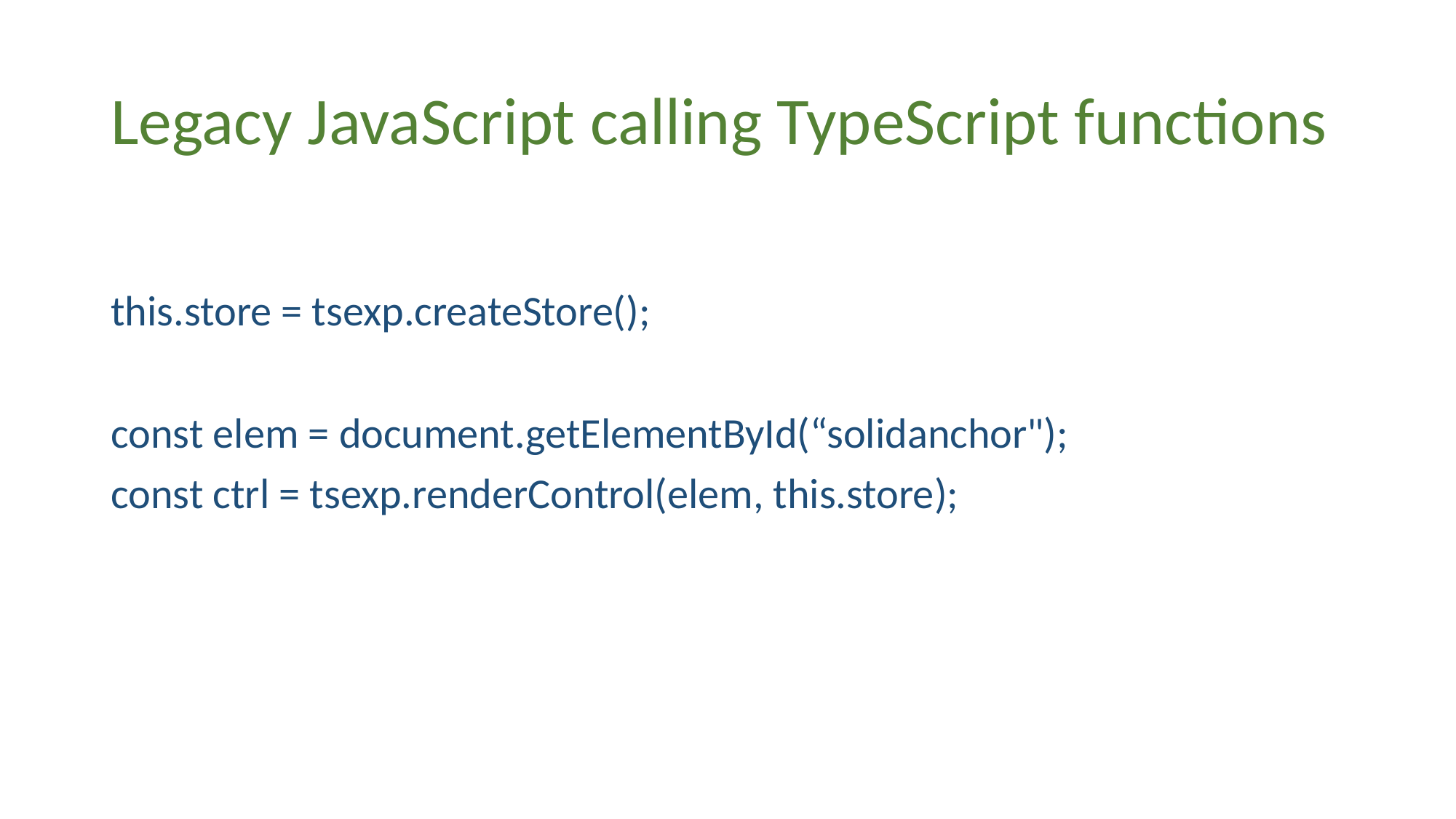

# Legacy JavaScript calling TypeScript functions

this.store = tsexp.createStore();

const elem = document.getElementById(“solidanchor");
const ctrl = tsexp.renderControl(elem, this.store);